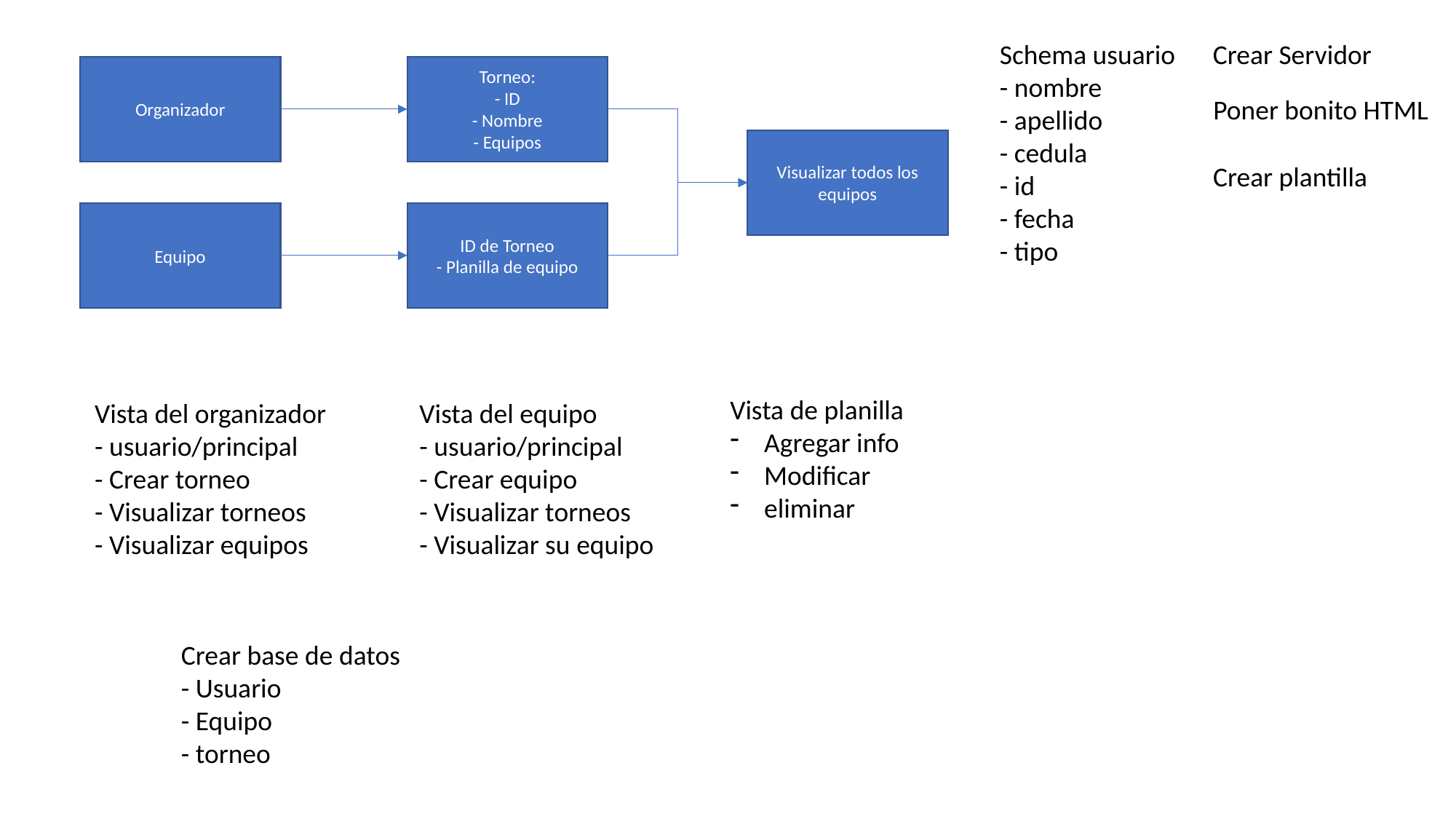

Crear Servidor
Schema usuario
- nombre
- apellido
- cedula
- id
- fecha
- tipo
Organizador
Torneo:
- ID
- Nombre
- Equipos
Poner bonito HTML
Visualizar todos los equipos
Crear plantilla
Equipo
ID de Torneo
- Planilla de equipo
Vista de planilla
Agregar info
Modificar
eliminar
Vista del organizador
- usuario/principal
- Crear torneo
- Visualizar torneos
- Visualizar equipos
Vista del equipo
- usuario/principal
- Crear equipo
- Visualizar torneos
- Visualizar su equipo
Crear base de datos
- Usuario
- Equipo
- torneo